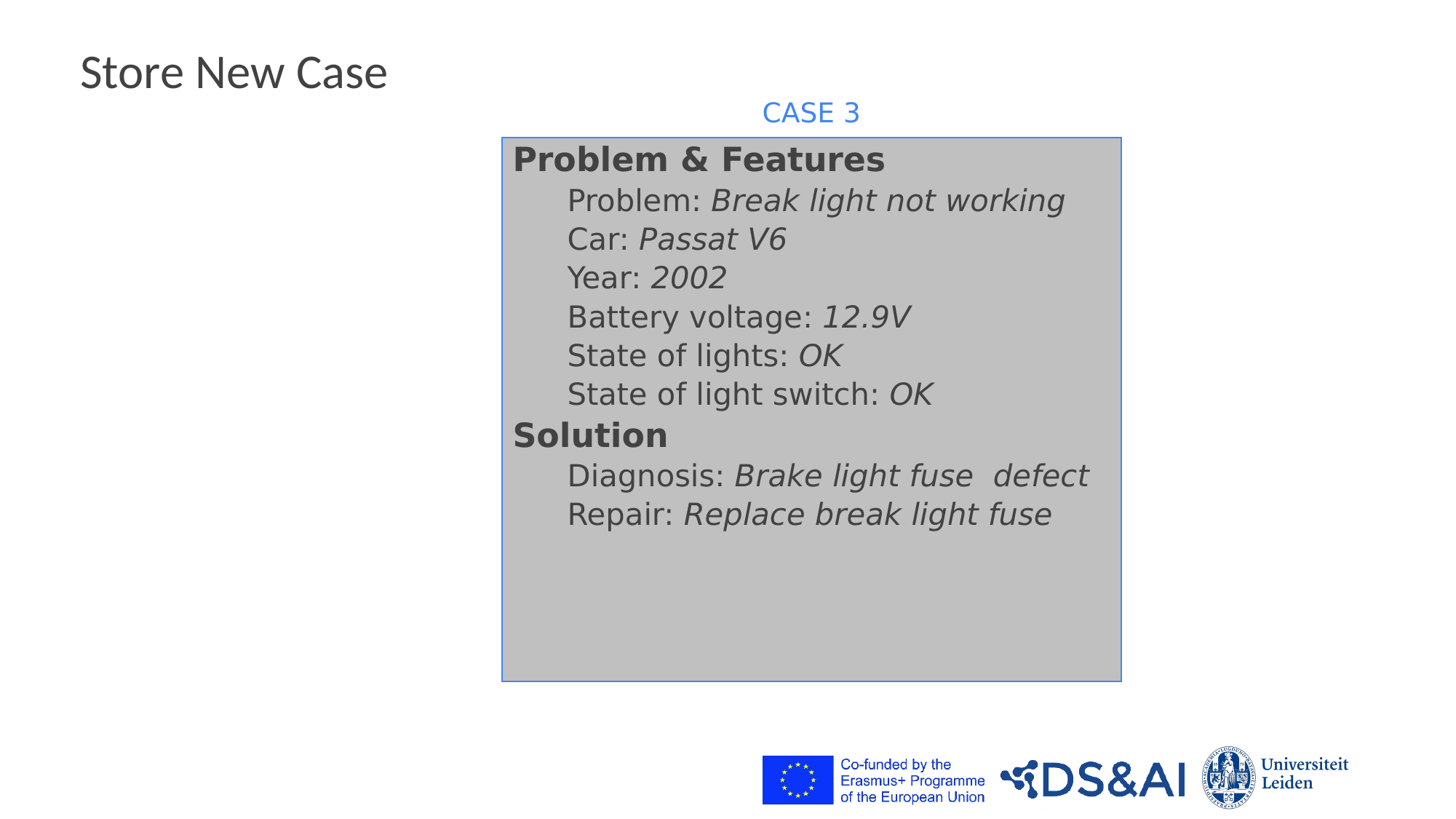

# Store New Case
CASE 3
Problem & Features
Problem: Break light not working
Car: Passat V6
Year: 2002
Battery voltage: 12.9V
State of lights: OK
State of light switch: OK
Solution
Diagnosis: Brake light fuse  defect
Repair: Replace break light fuse